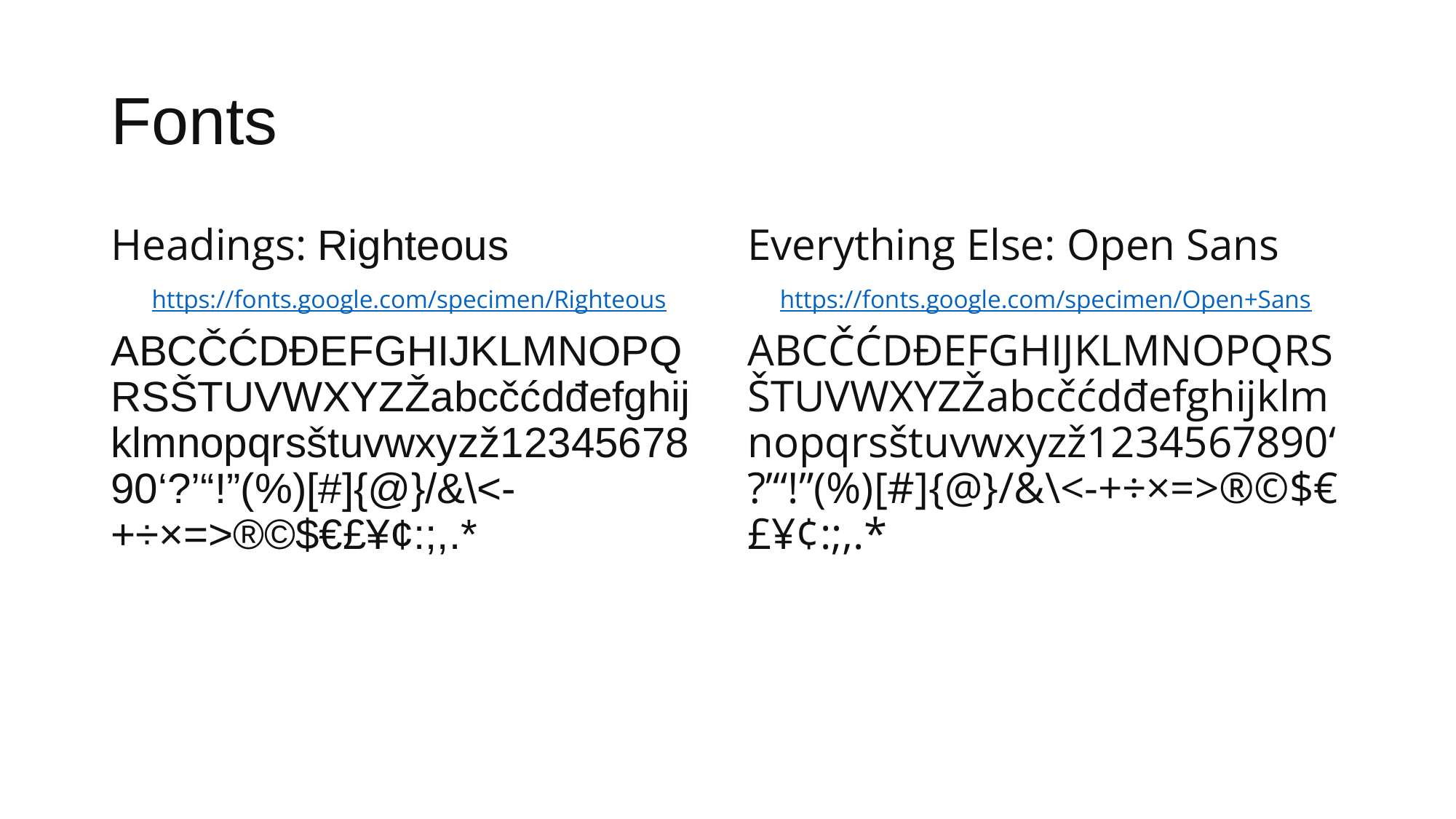

# Fonts
Headings: Righteous
https://fonts.google.com/specimen/Righteous
ABCČĆDĐEFGHIJKLMNOPQRSŠTUVWXYZŽabcčćdđefghijklmnopqrsštuvwxyzž1234567890‘?’“!”(%)[#]{@}/&\<-+÷×=>®©$€£¥¢:;,.*
Everything Else: Open Sans
https://fonts.google.com/specimen/Open+Sans
ABCČĆDĐEFGHIJKLMNOPQRSŠTUVWXYZŽabcčćdđefghijklmnopqrsštuvwxyzž1234567890‘?’“!”(%)[#]{@}/&\<-+÷×=>®©$€£¥¢:;,.*